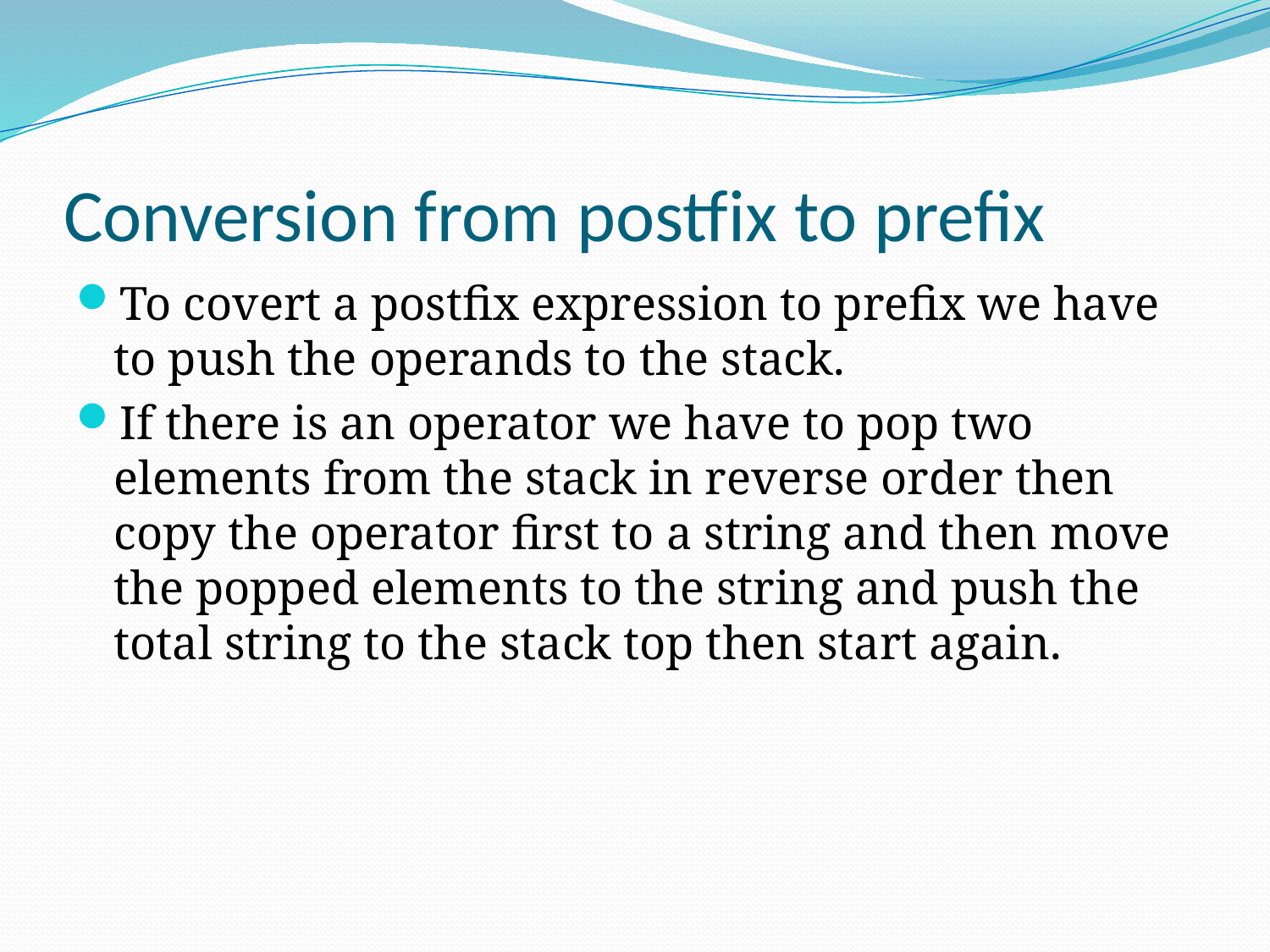

# Conversion from postfix to prefix
To covert a postfix expression to prefix we have to push the operands to the stack.
If there is an operator we have to pop two elements from the stack in reverse order then copy the operator first to a string and then move the popped elements to the string and push the total string to the stack top then start again.